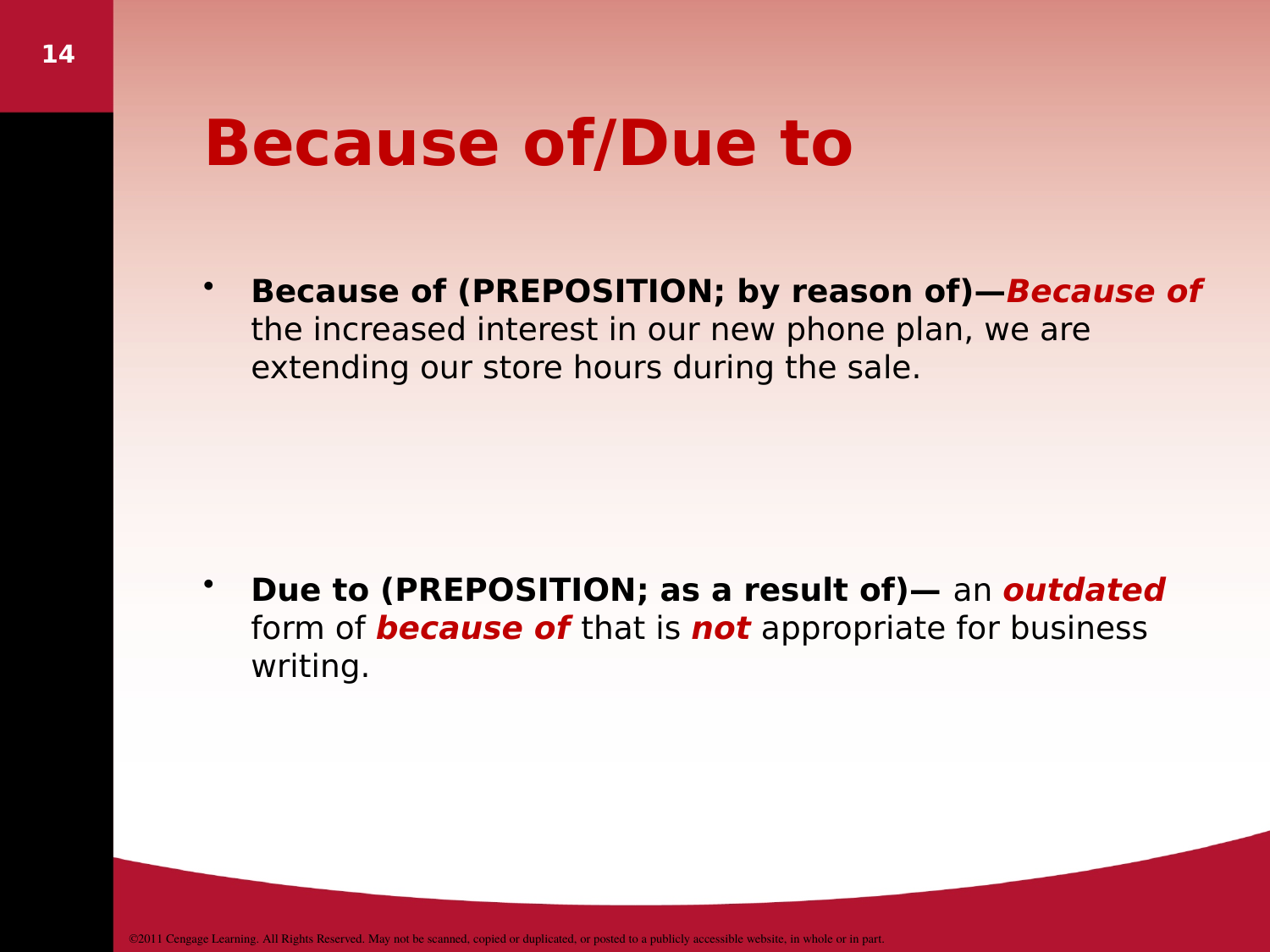

14
# Because of/Due to
Because of (PREPOSITION; by reason of)—Because of the increased interest in our new phone plan, we are extending our store hours during the sale.

Due to (PREPOSITION; as a result of)— an outdated form of because of that is not appropriate for business writing.